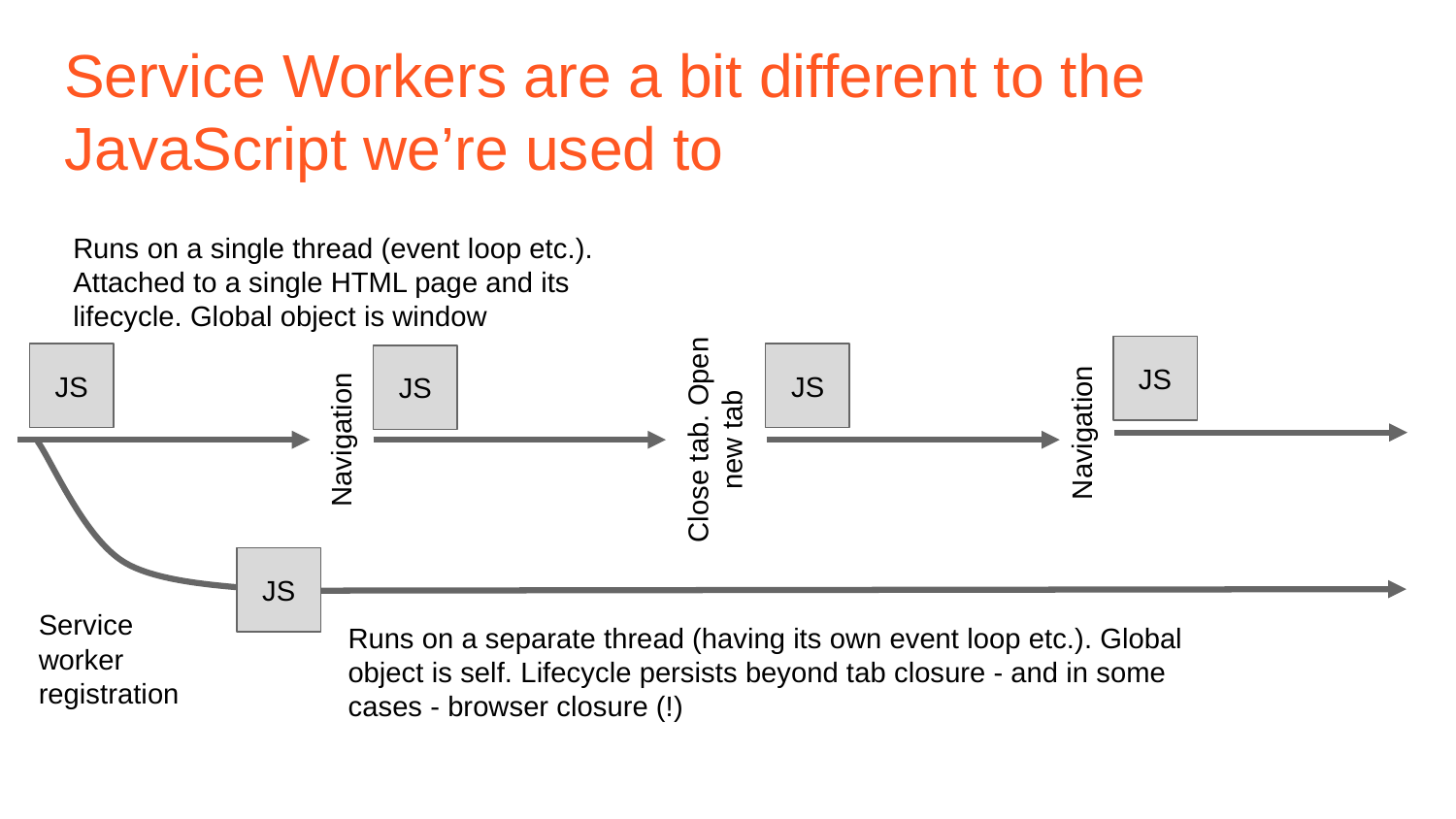

# Service Workers are a bit different to the JavaScript we’re used to
Runs on a single thread (event loop etc.). Attached to a single HTML page and its lifecycle. Global object is window
JS
JS
JS
JS
Navigation
Navigation
Close tab. Open new tab

JS
Service worker registration
Runs on a separate thread (having its own event loop etc.). Global object is self. Lifecycle persists beyond tab closure - and in some cases - browser closure (!)